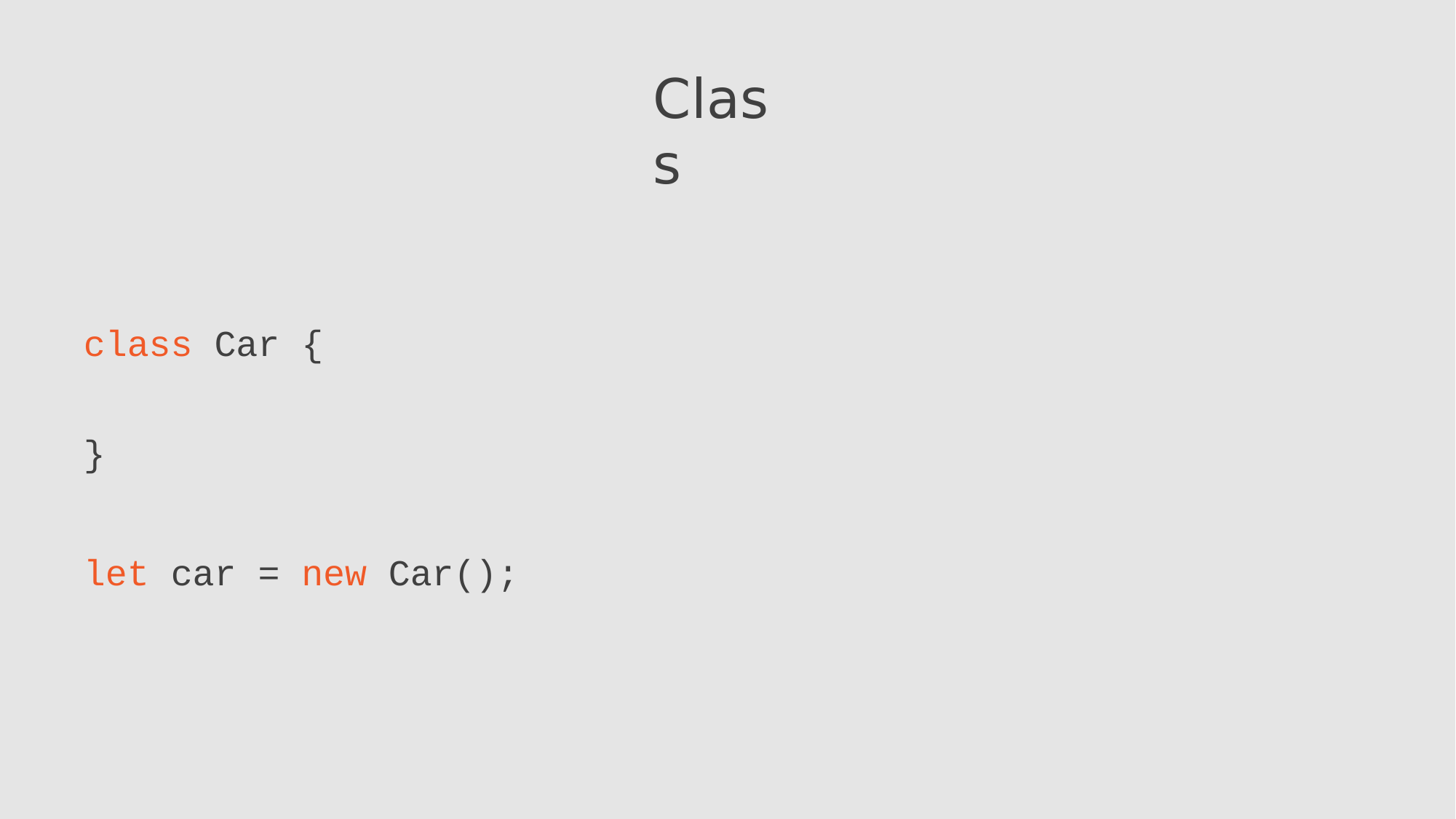

# Class
| class Car } | { |  |
| --- | --- | --- |
| let car = | new | Car(); |
4